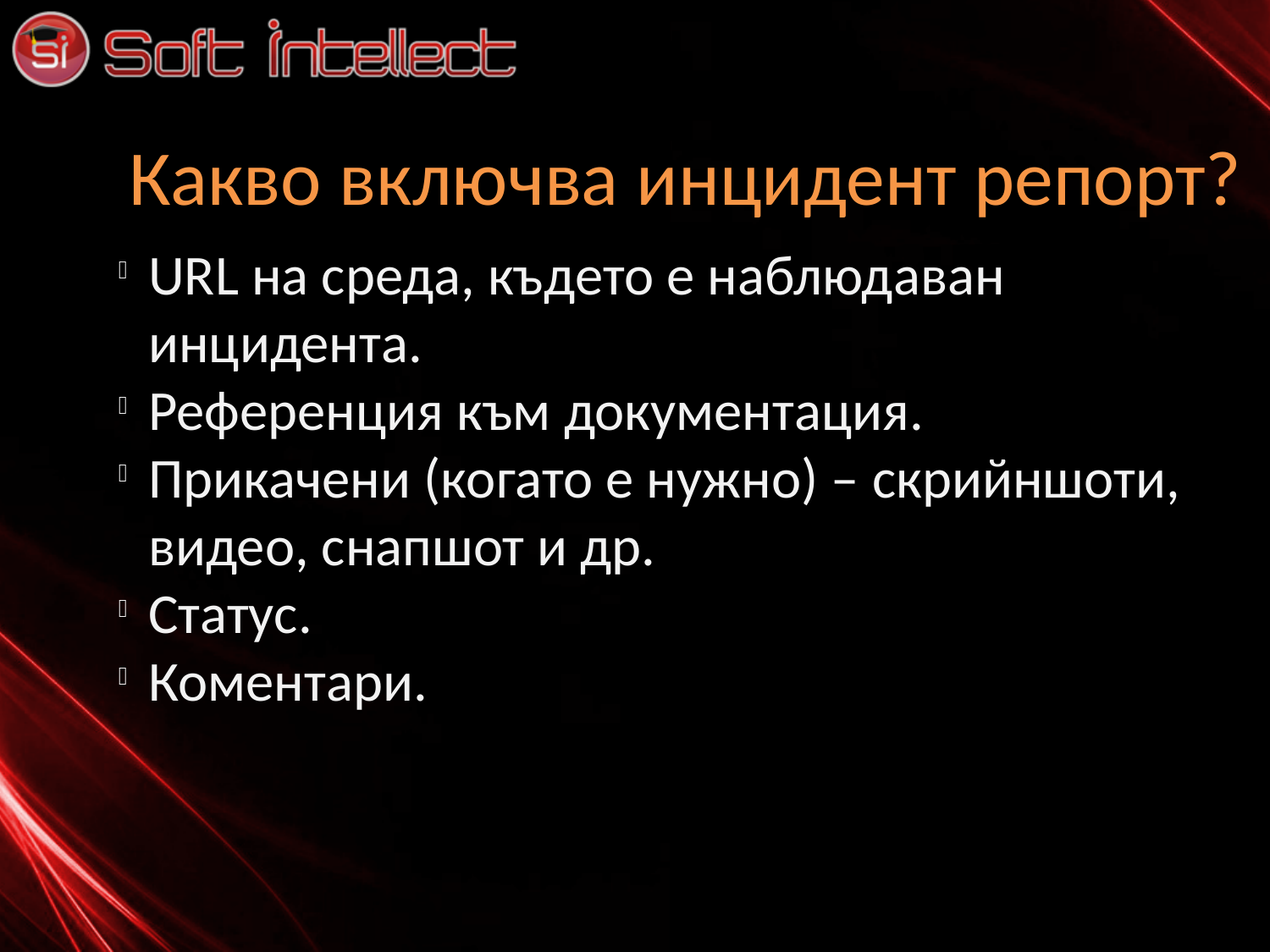

Какво включва инцидент репорт?
URL на среда, където е наблюдаван инцидента.
Референция към документация.
Прикачени (когато е нужно) – скрийншоти, видео, снапшот и др.
Статус.
Коментари.